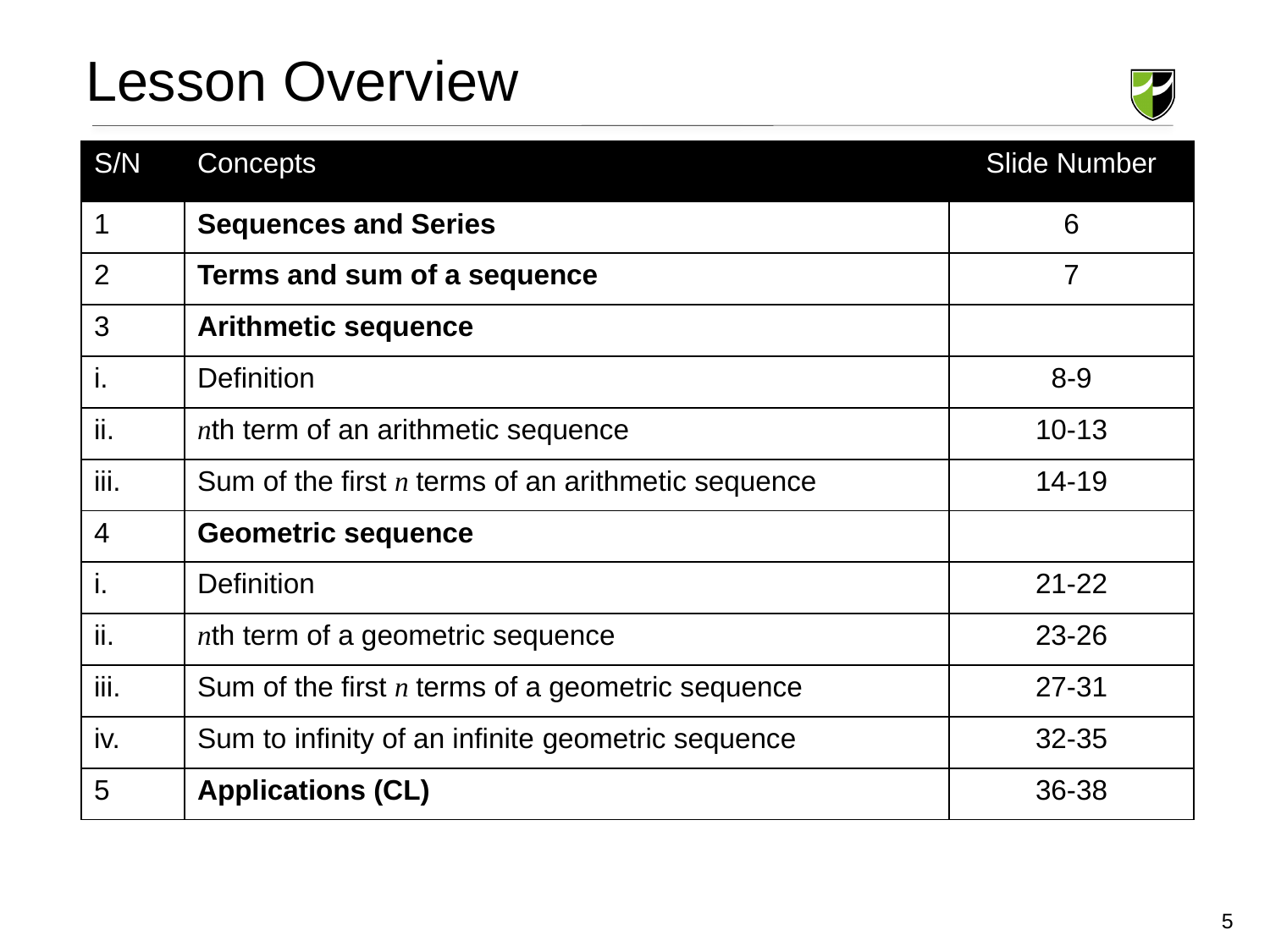

Lesson Overview
| S/N | Concepts | Slide Number |
| --- | --- | --- |
| 1 | Sequences and Series | 6 |
| 2 | Terms and sum of a sequence | 7 |
| 3 | Arithmetic sequence |  |
| i. | Definition | 8-9 |
| ii. | nth term of an arithmetic sequence | 10-13 |
| iii. | Sum of the first n terms of an arithmetic sequence | 14-19 |
| 4 | Geometric sequence |  |
| i. | Definition | 21-22 |
| ii. | nth term of a geometric sequence | 23-26 |
| iii. | Sum of the first n terms of a geometric sequence | 27-31 |
| iv. | Sum to infinity of an infinite geometric sequence | 32-35 |
| 5 | Applications (CL) | 36-38 |
5